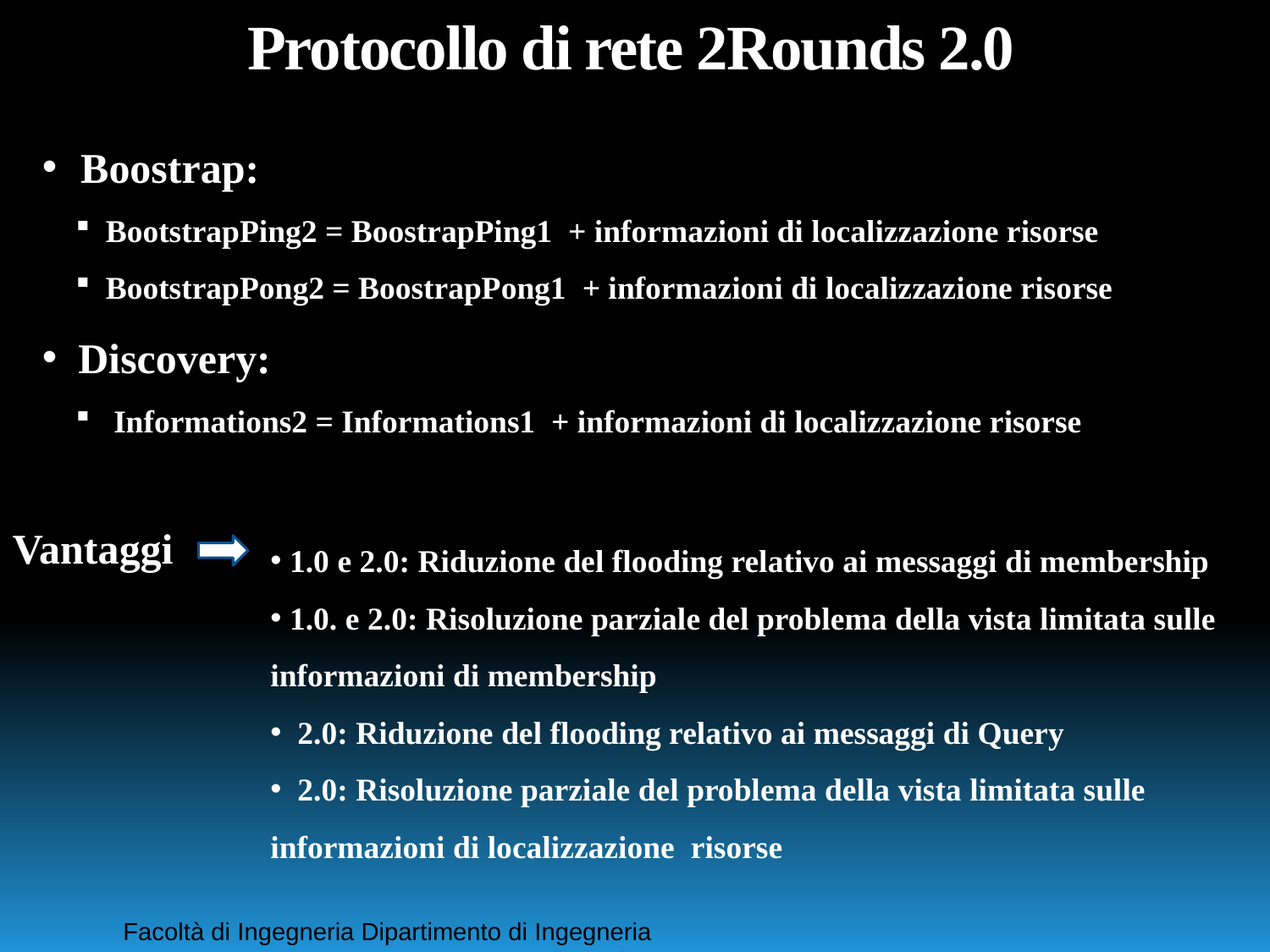

# Protocollo di rete 2Rounds 2.0
  Boostrap:
BootstrapPing2 = BoostrapPing1  + informazioni di localizzazione risorse
BootstrapPong2 = BoostrapPong1  + informazioni di localizzazione risorse
  Discovery:
 Informations2 = Informations1  + informazioni di localizzazione risorse
Vantaggi
 1.0 e 2.0: Riduzione del flooding relativo ai messaggi di membership
 1.0. e 2.0: Risoluzione parziale del problema della vista limitata sulle informazioni di membership
  2.0: Riduzione del flooding relativo ai messaggi di Query
  2.0: Risoluzione parziale del problema della vista limitata sulle informazioni di localizzazione  risorse

Facoltà di Ingegneria Dipartimento di Ingegneria Informatica